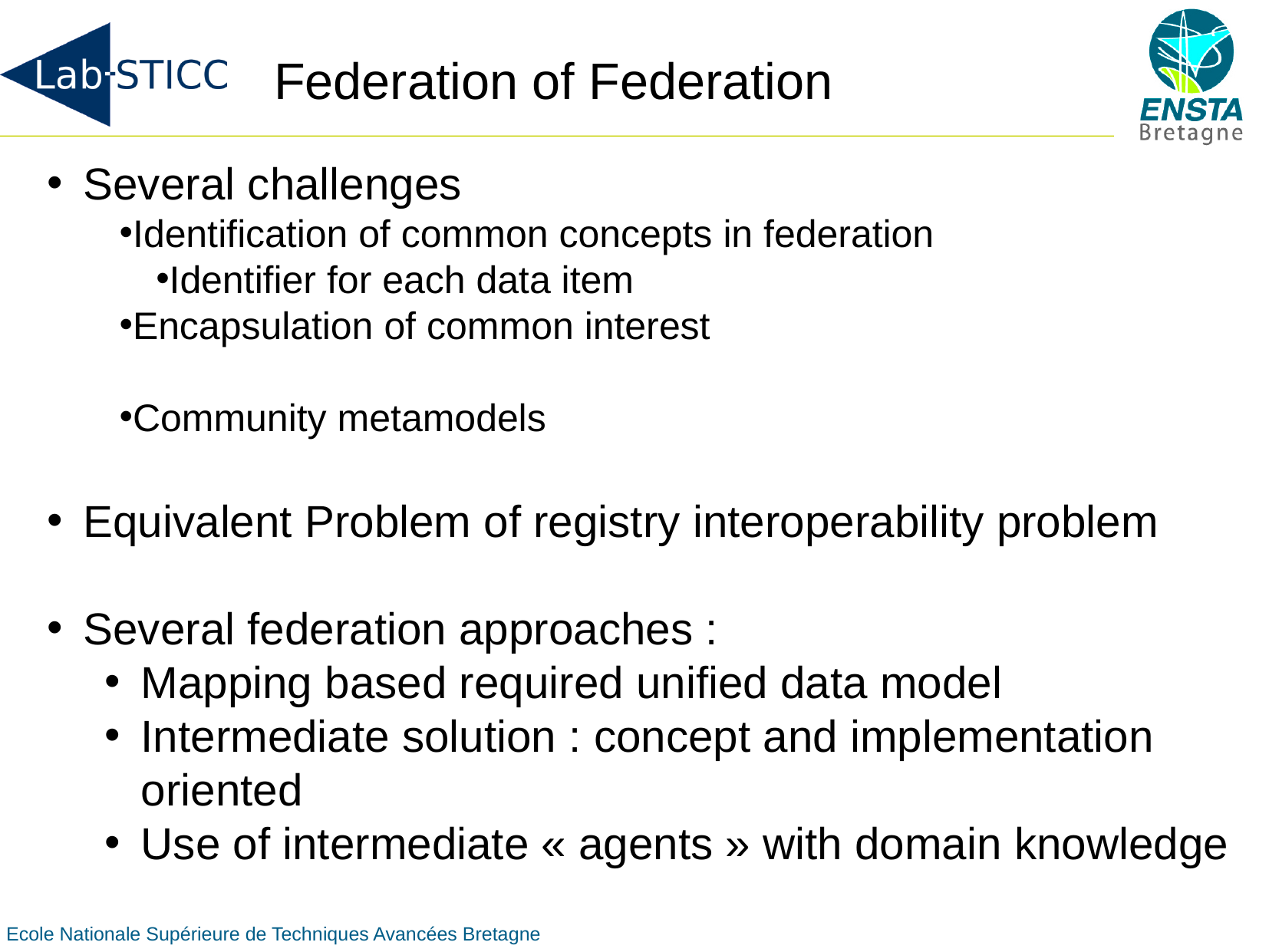

# Federation of Federation
Several challenges
Identification of common concepts in federation
Identifier for each data item
Encapsulation of common interest

Community metamodels

Equivalent Problem of registry interoperability problem

Several federation approaches :
Mapping based required unified data model
Intermediate solution : concept and implementation oriented
Use of intermediate « agents » with domain knowledge